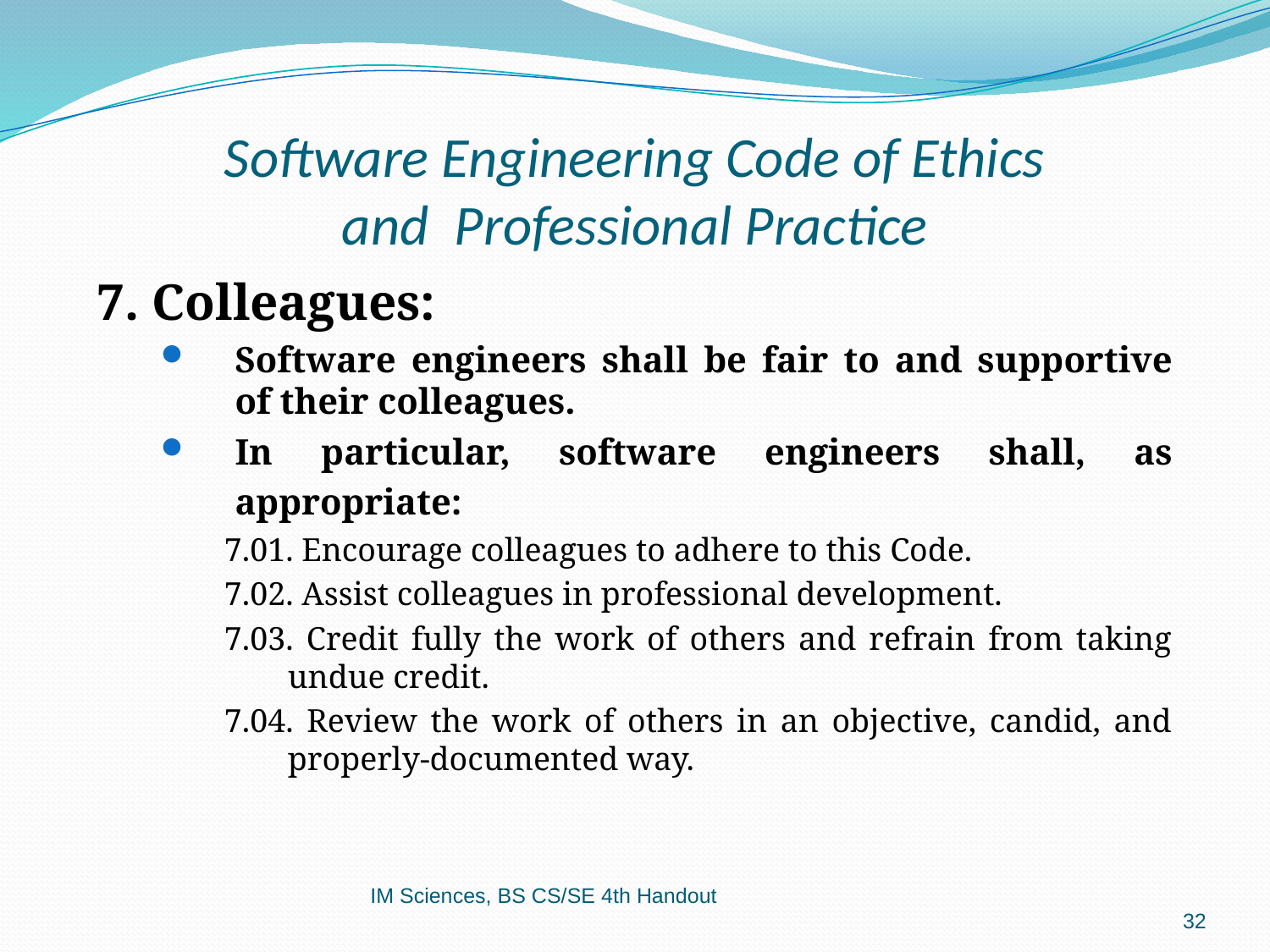

# Software Engineering Code of Ethics and  Professional Practice
7. Colleagues:
Software engineers shall be fair to and supportive of their colleagues.
In particular, software engineers shall, as appropriate:
7.01. Encourage colleagues to adhere to this Code.
7.02. Assist colleagues in professional development.
7.03. Credit fully the work of others and refrain from taking undue credit.
7.04. Review the work of others in an objective, candid, and properly-documented way.
IM Sciences, BS CS/SE 4th Handout
32